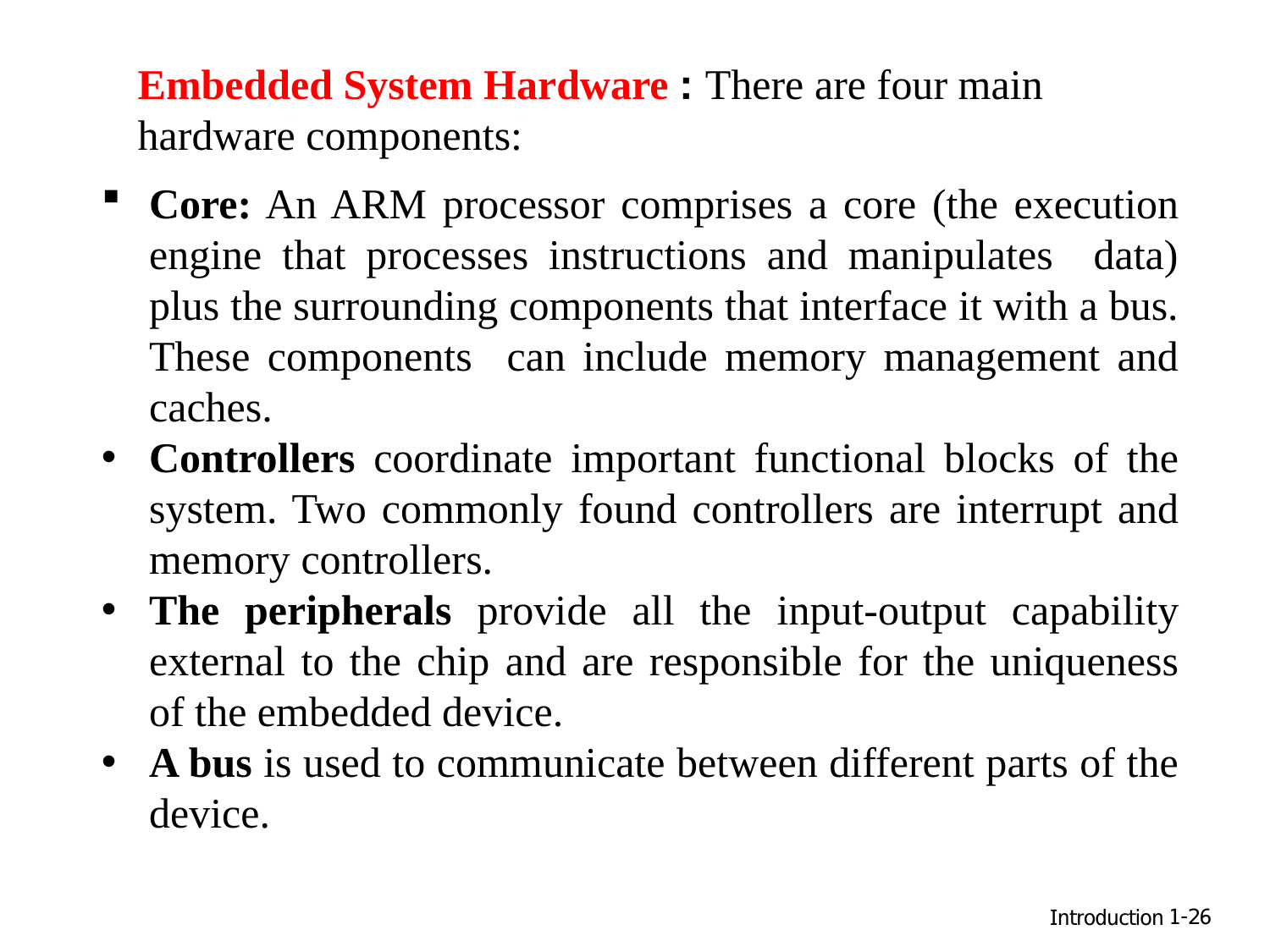

Embedded System Hardware : There are four main hardware components:
Core: An ARM processor comprises a core (the execution engine that processes instructions and manipulates  data) plus the surrounding components that interface it with a bus. These components  can include memory management and caches.
Controllers coordinate important functional blocks of the system. Two commonly found controllers are interrupt and memory controllers.
The peripherals provide all the input-output capability external to the chip and are responsible for the uniqueness of the embedded device.
A bus is used to communicate between different parts of the device.
1-26
Introduction